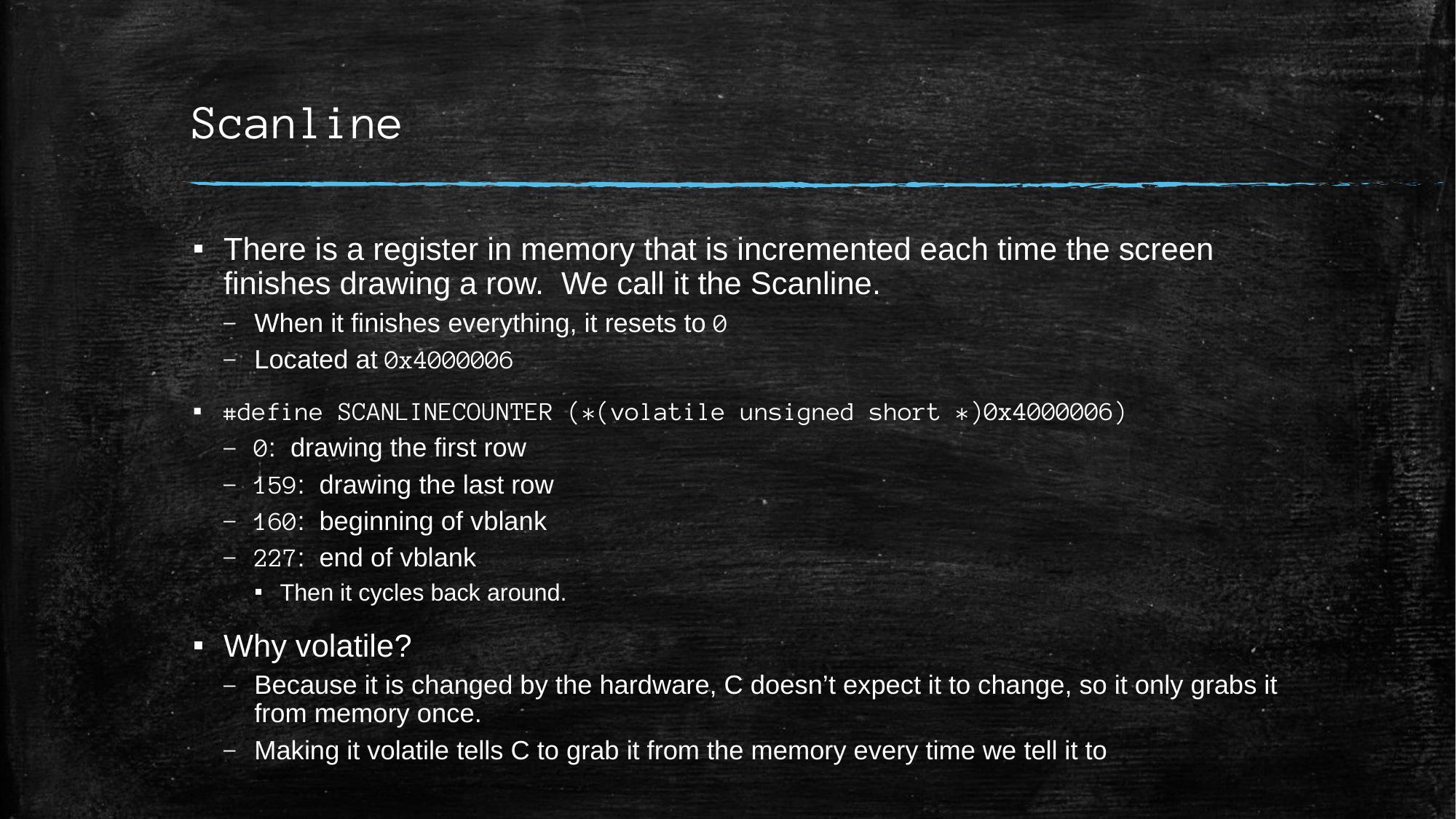

# Scanline
There is a register in memory that is incremented each time the screen finishes drawing a row.  We call it the Scanline.
When it finishes everything, it resets to 0
Located at 0x4000006
#define SCANLINECOUNTER (*(volatile unsigned short *)0x4000006)
0:  drawing the first row
159:  drawing the last row
160:  beginning of vblank
227:  end of vblank
Then it cycles back around.
Why volatile?
Because it is changed by the hardware, C doesn’t expect it to change, so it only grabs it from memory once.
Making it volatile tells C to grab it from the memory every time we tell it to